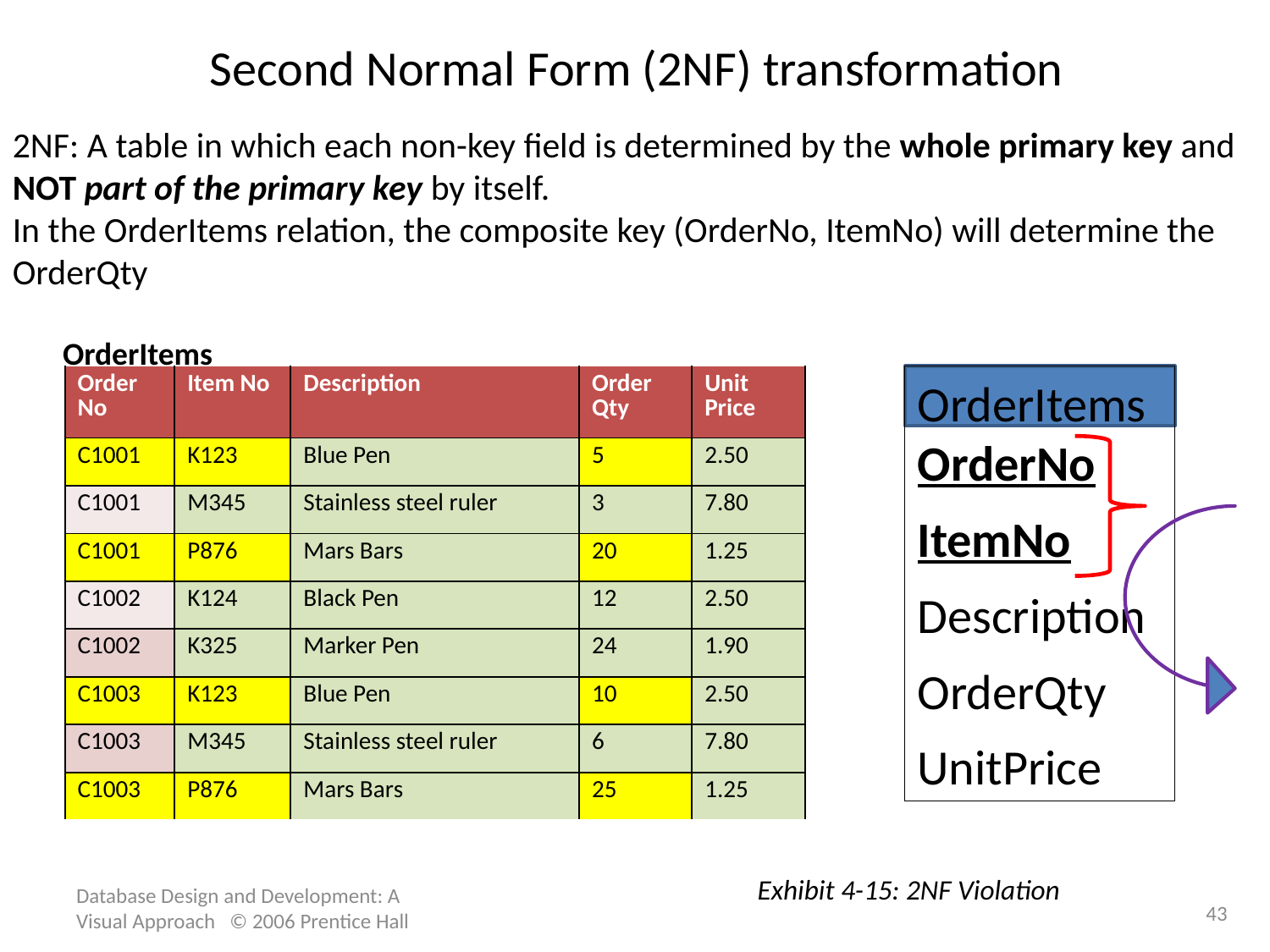

# Second Normal Form (2NF) transformation
2NF: A table in which each non-key field is determined by the whole primary key and NOT part of the primary key by itself.
In the OrderItems relation, the composite key (OrderNo, ItemNo) will determine the OrderQty
OrderItems
| Order No | Item No | Description | Order Qty | Unit Price |
| --- | --- | --- | --- | --- |
| C1001 | K123 | Blue Pen | 5 | 2.50 |
| C1001 | M345 | Stainless steel ruler | 3 | 7.80 |
| C1001 | P876 | Mars Bars | 20 | 1.25 |
| C1002 | K124 | Black Pen | 12 | 2.50 |
| C1002 | K325 | Marker Pen | 24 | 1.90 |
| C1003 | K123 | Blue Pen | 10 | 2.50 |
| C1003 | M345 | Stainless steel ruler | 6 | 7.80 |
| C1003 | P876 | Mars Bars | 25 | 1.25 |

OrderItems
OrderNo

ItemNo

Description

OrderQty

UnitPrice

Exhibit 4-15: 2NF Violation
Database Design and Development: A Visual Approach   © 2006 Prentice Hall
43